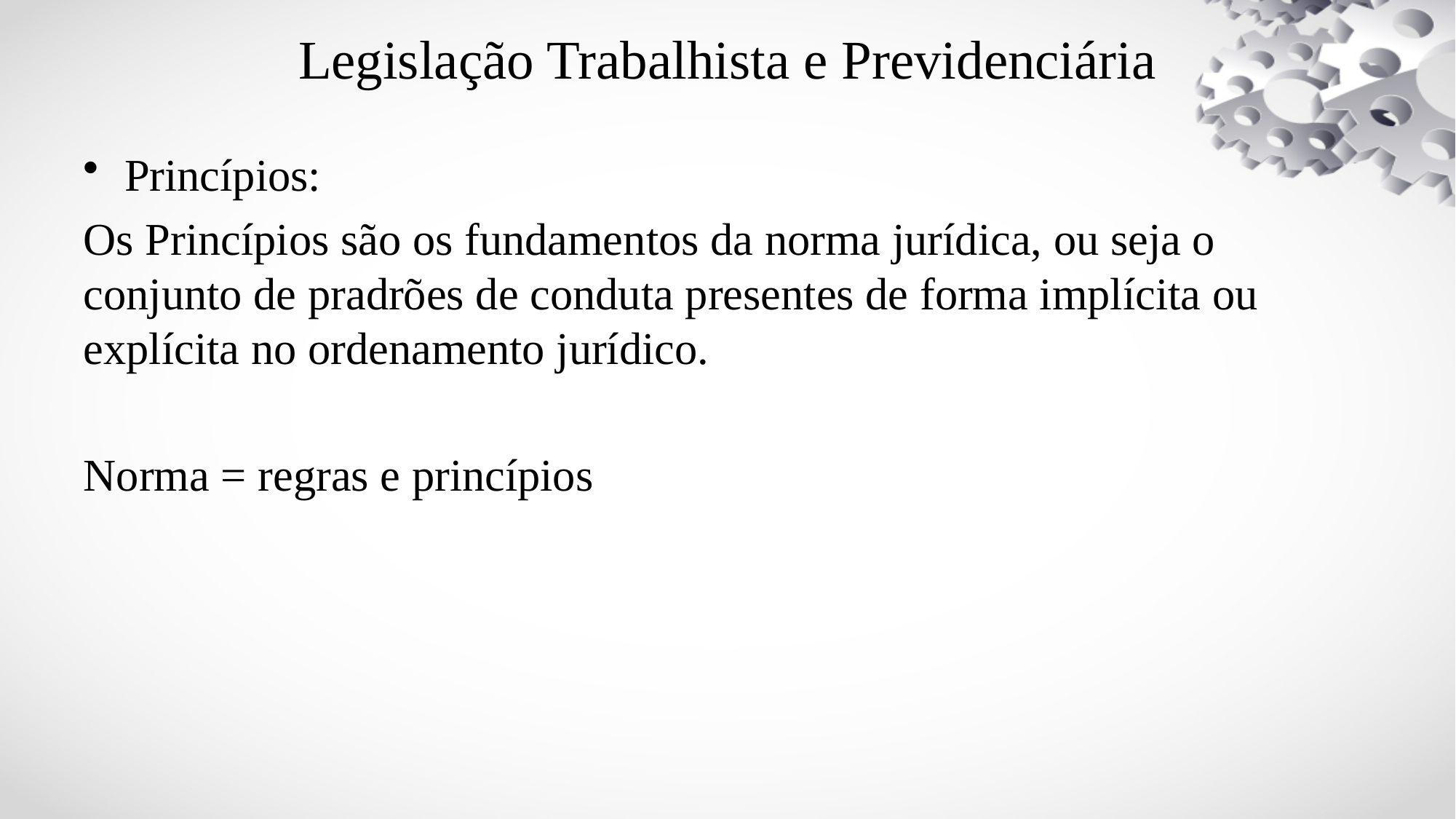

# Legislação Trabalhista e Previdenciária
Princípios:
Os Princípios são os fundamentos da norma jurídica, ou seja o conjunto de pradrões de conduta presentes de forma implícita ou explícita no ordenamento jurídico.

Norma = regras e princípios